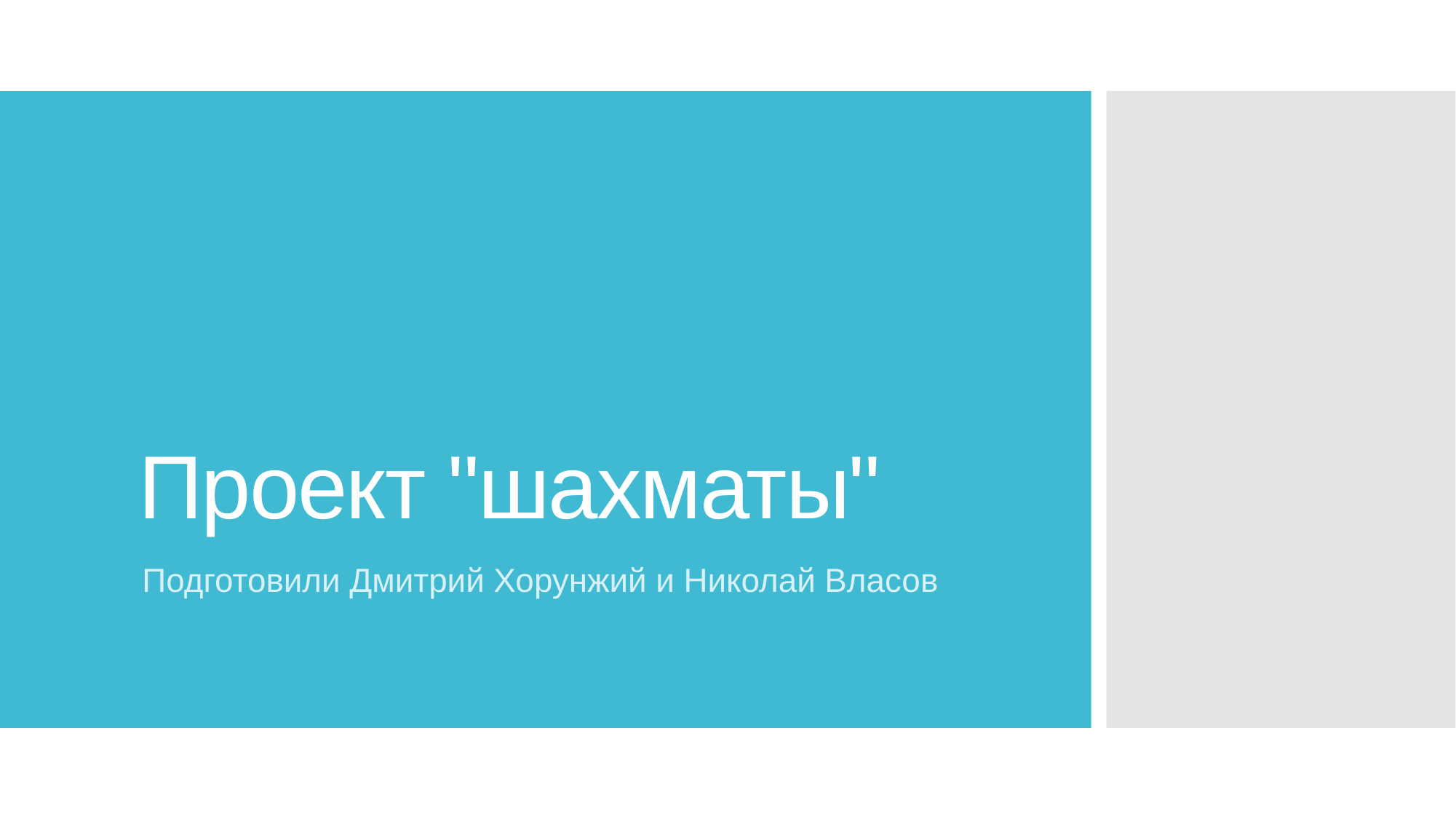

# Проект "шахматы"
Подготовили Дмитрий Хорунжий и Николай Власов